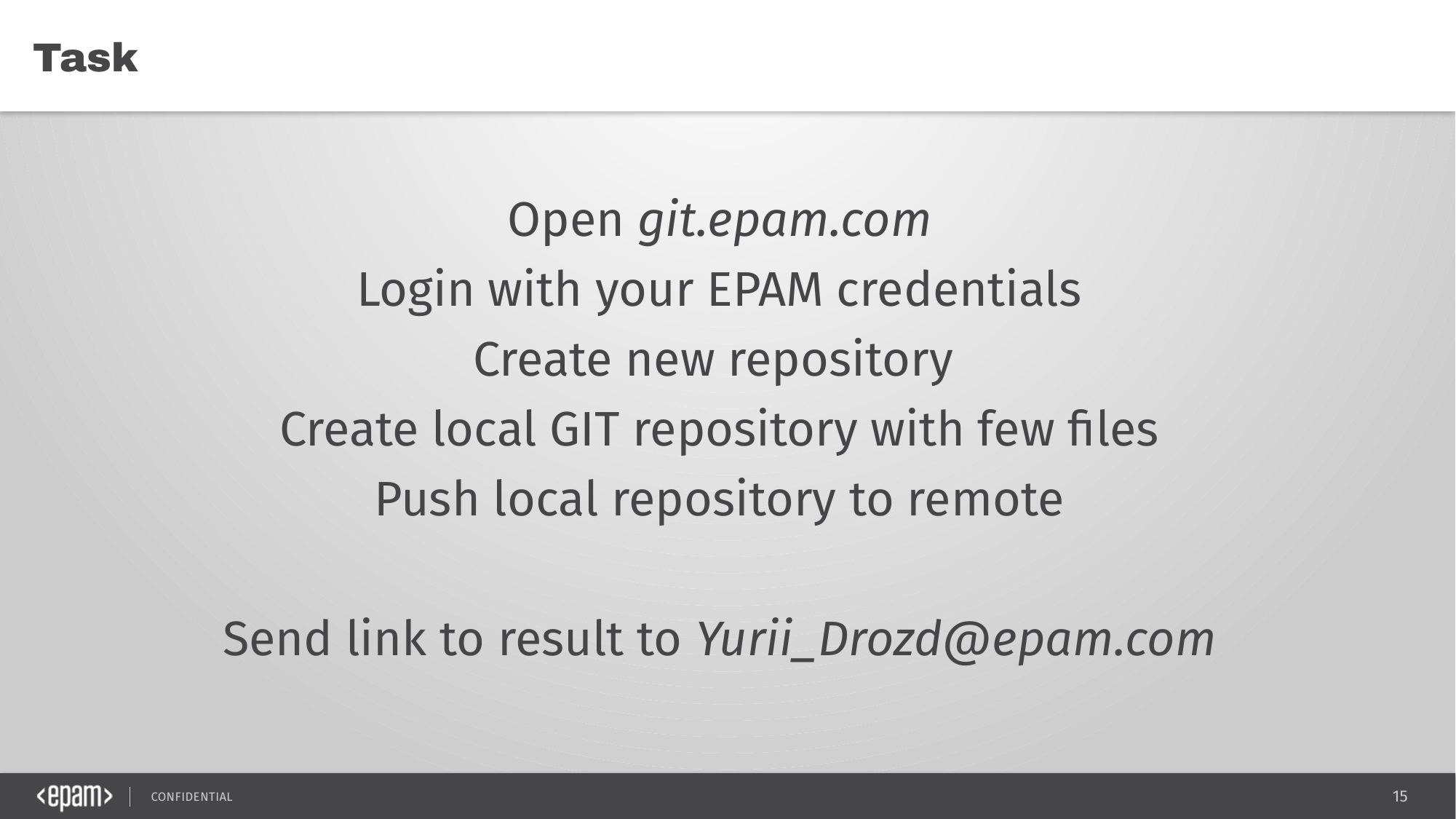

Task
Open git.epam.com
Login with your EPAM credentials
Create new repository
Create local GIT repository with few files
Push local repository to remote

Send link to result to Yurii_Drozd@epam.com